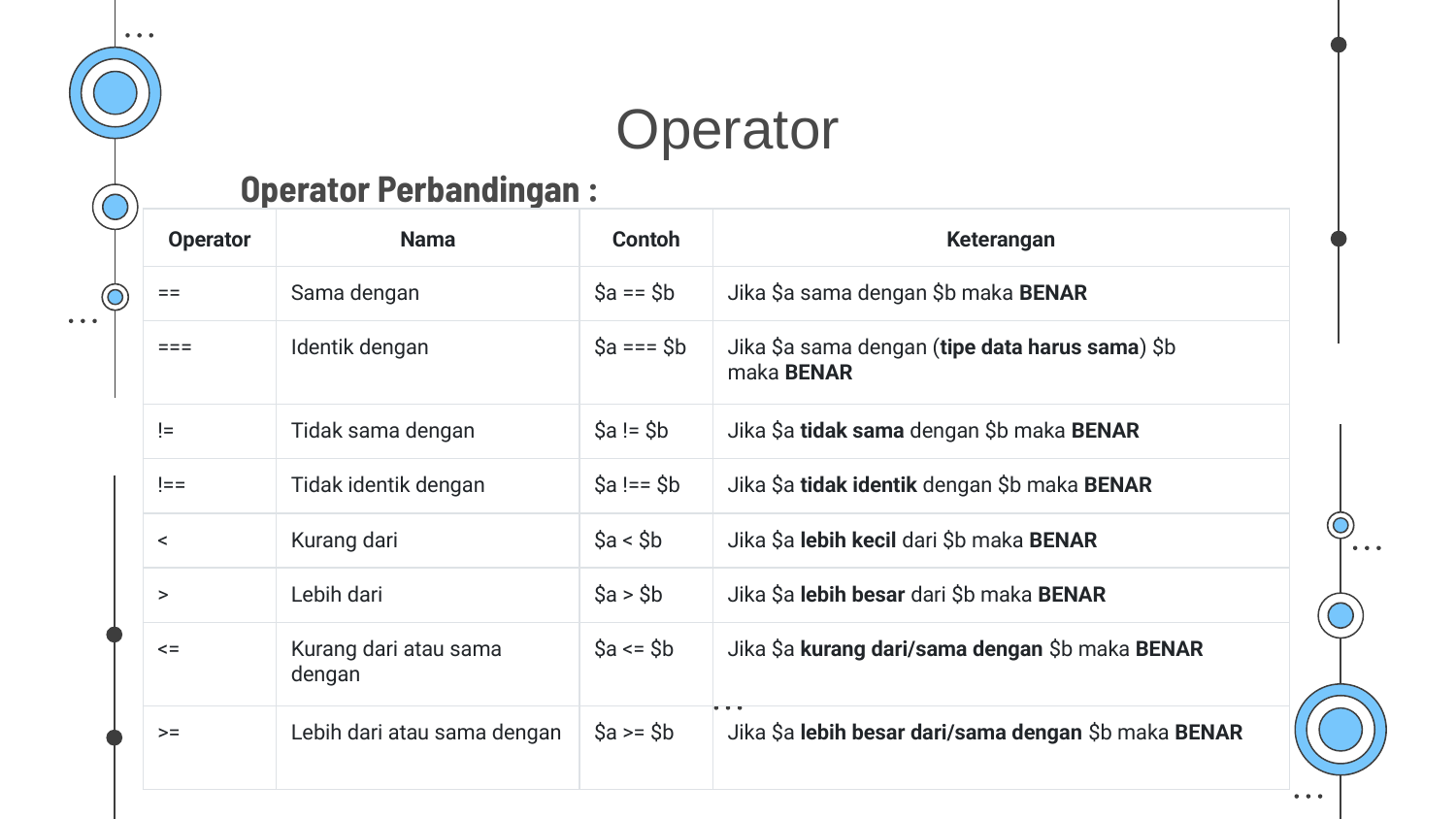

# Operator
Operator Perbandingan :
| Operator | Nama | Contoh | Keterangan |
| --- | --- | --- | --- |
| == | Sama dengan | $a == $b | Jika $a sama dengan $b maka BENAR |
| === | Identik dengan | $a === $b | Jika $a sama dengan (tipe data harus sama) $b maka BENAR |
| != | Tidak sama dengan | $a != $b | Jika $a tidak sama dengan $b maka BENAR |
| !== | Tidak identik dengan | $a !== $b | Jika $a tidak identik dengan $b maka BENAR |
| < | Kurang dari | $a < $b | Jika $a lebih kecil dari $b maka BENAR |
| > | Lebih dari | $a > $b | Jika $a lebih besar dari $b maka BENAR |
| <= | Kurang dari atau sama dengan | $a <= $b | Jika $a kurang dari/sama dengan $b maka BENAR |
| >= | Lebih dari atau sama dengan | $a >= $b | Jika $a lebih besar dari/sama dengan $b maka BENAR |